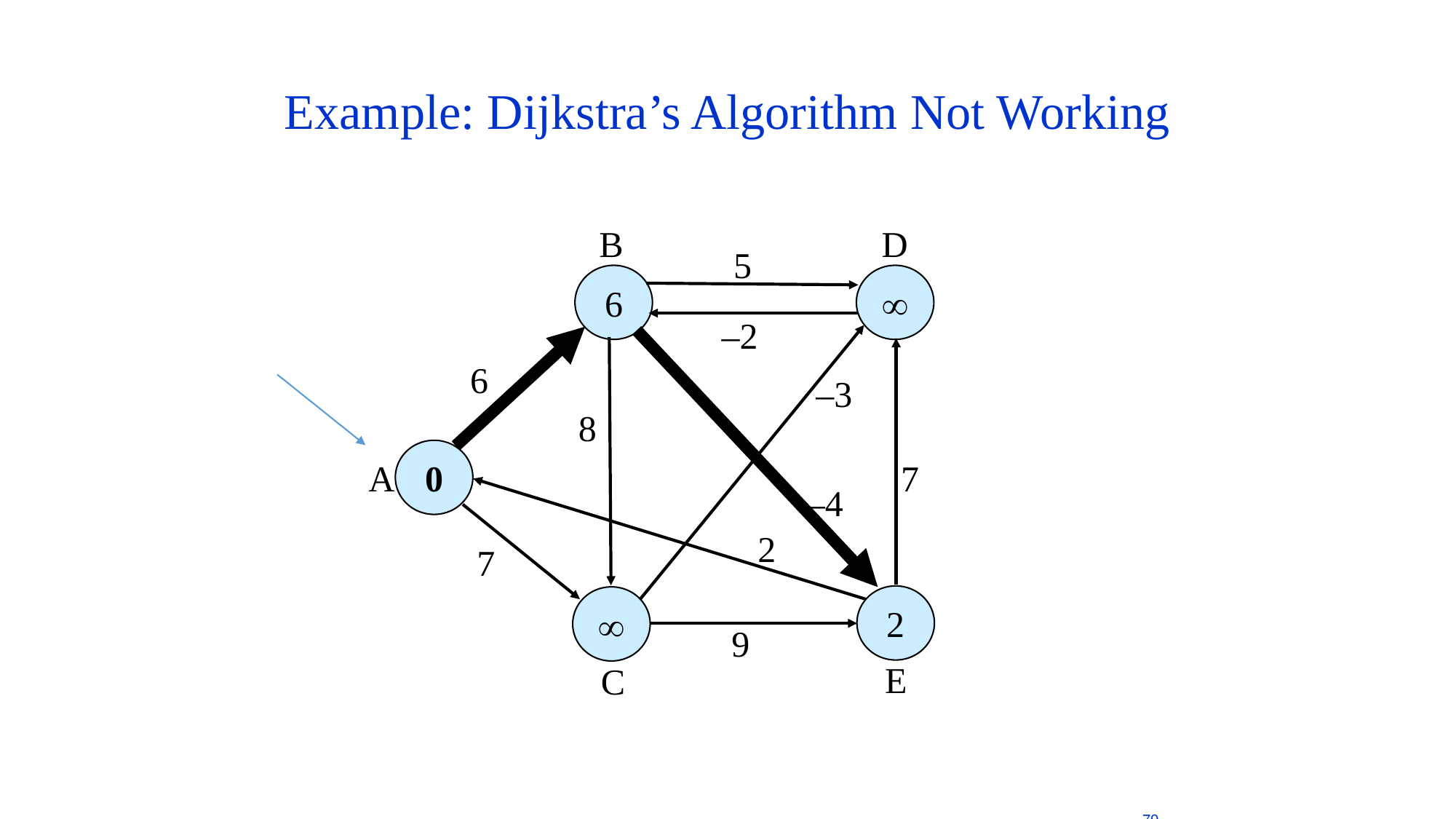

# Example: Dijkstra’s Algorithm Not Working
B
D
A
E
C
5

6

∞

–2

6
–3

8

0
7
–4

2
7

2

∞
9

79
Comp 122, Fall 2003